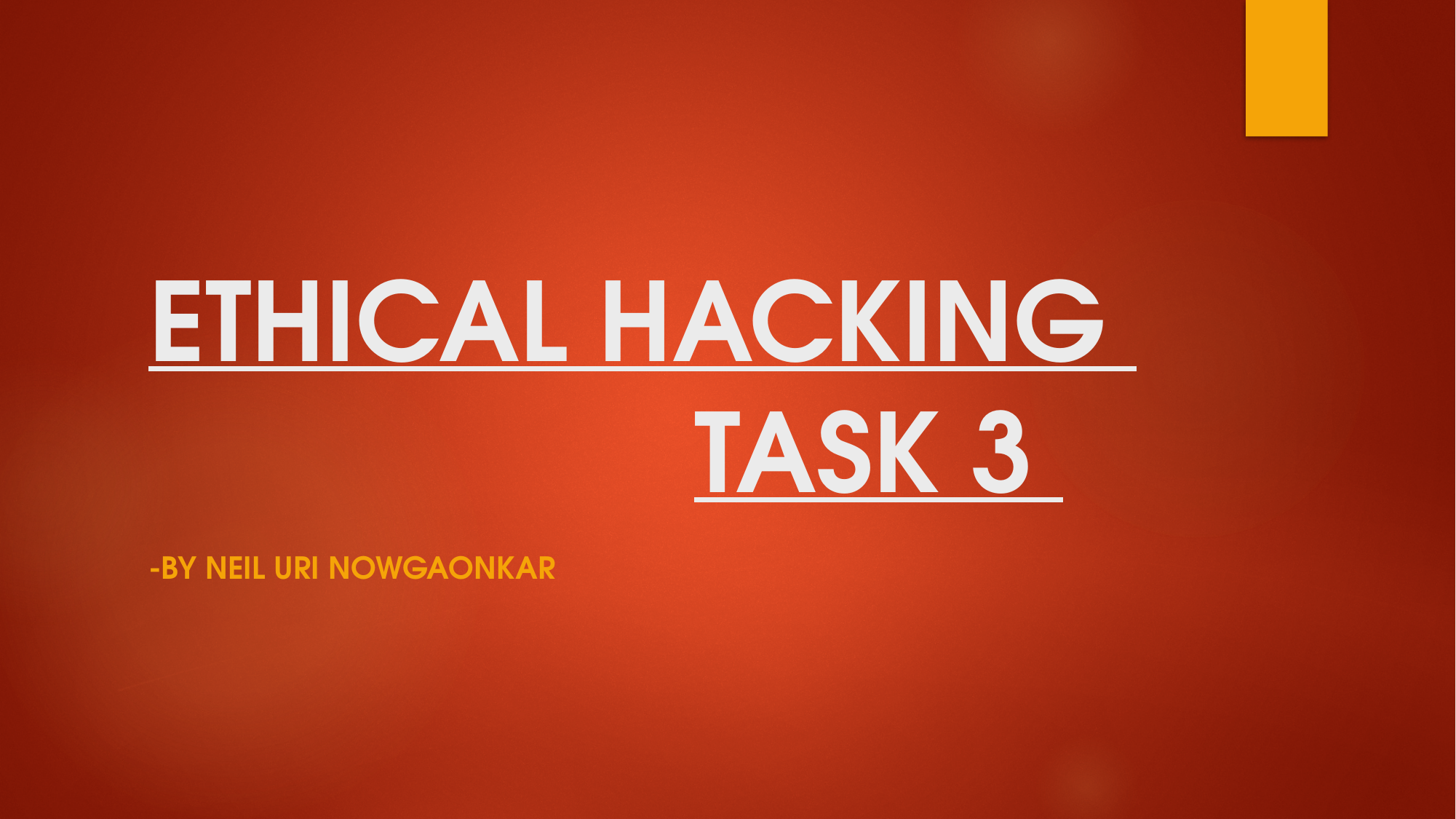

# ETHICAL HACKING 					TASK 3
-By Neil Uri Nowgaonkar